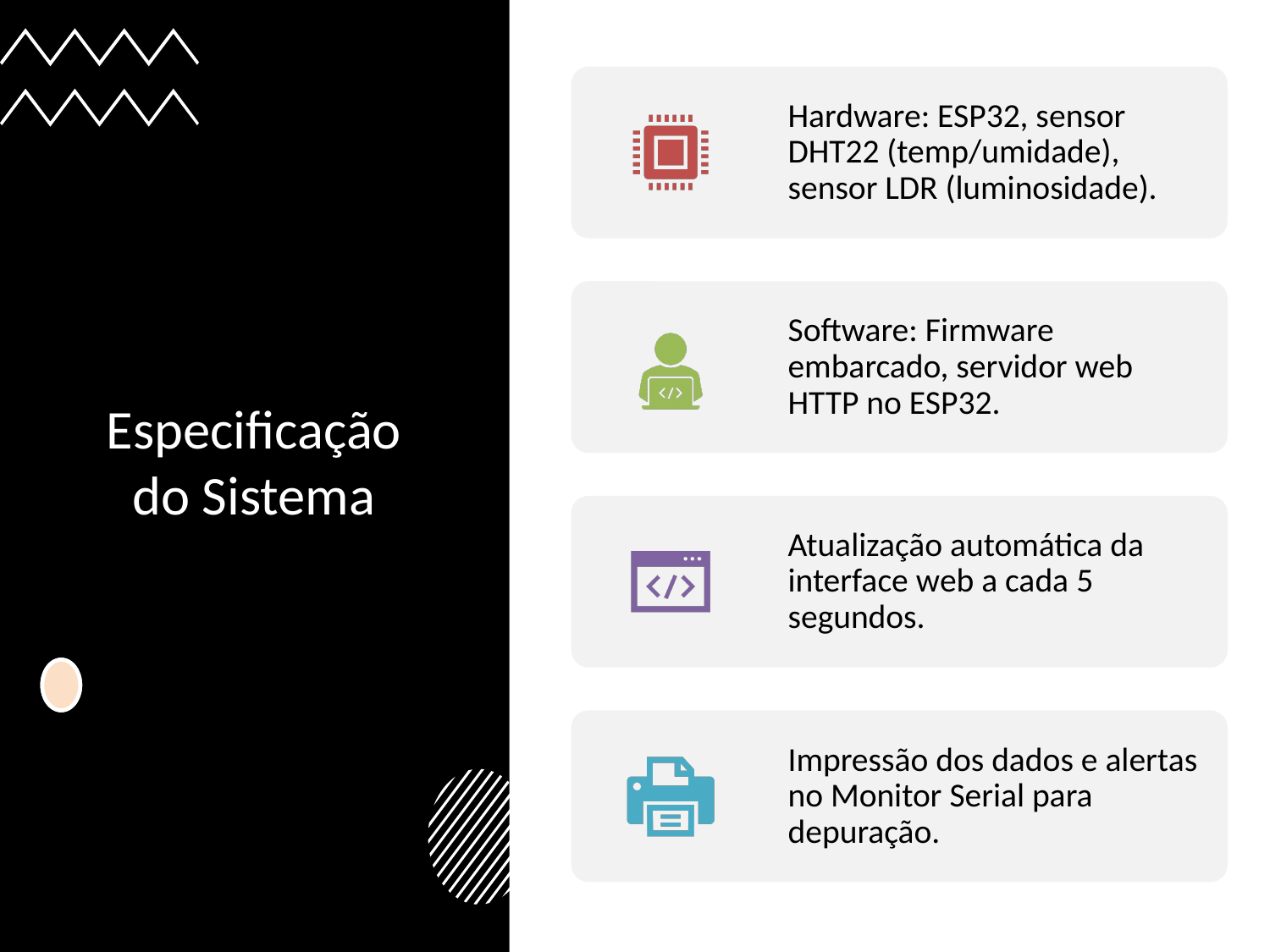

Hardware: ESP32, sensor DHT22 (temp/umidade), sensor LDR (luminosidade).
Software: Firmware embarcado, servidor web HTTP no ESP32.
Atualização automática da interface web a cada 5 segundos.
Impressão dos dados e alertas no Monitor Serial para depuração.
# Especificação do Sistema